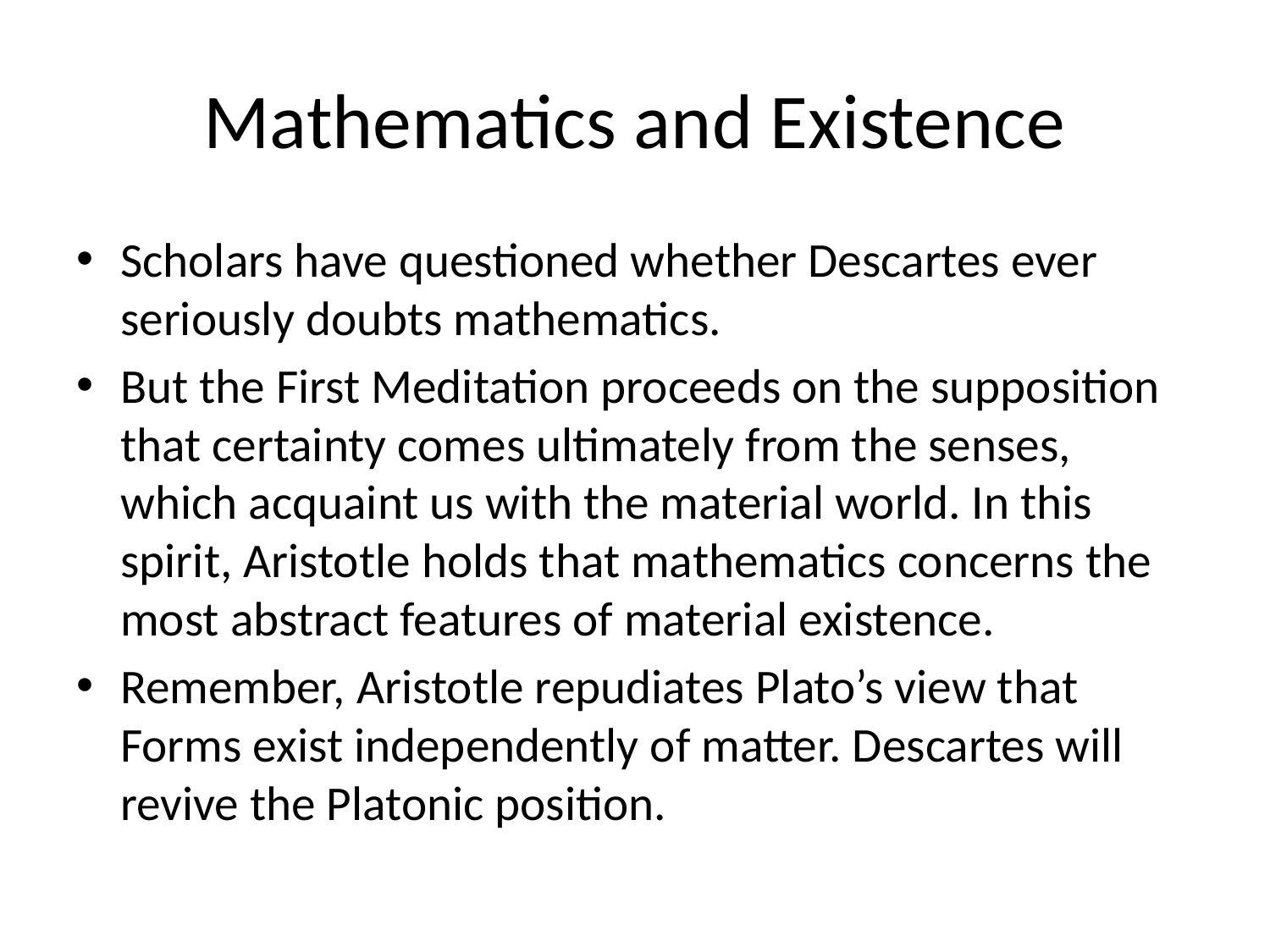

# Mathematics and Existence
Scholars have questioned whether Descartes ever seriously doubts mathematics.
But the First Meditation proceeds on the supposition that certainty comes ultimately from the senses, which acquaint us with the material world. In this spirit, Aristotle holds that mathematics concerns the most abstract features of material existence.
Remember, Aristotle repudiates Plato’s view that Forms exist independently of matter. Descartes will revive the Platonic position.